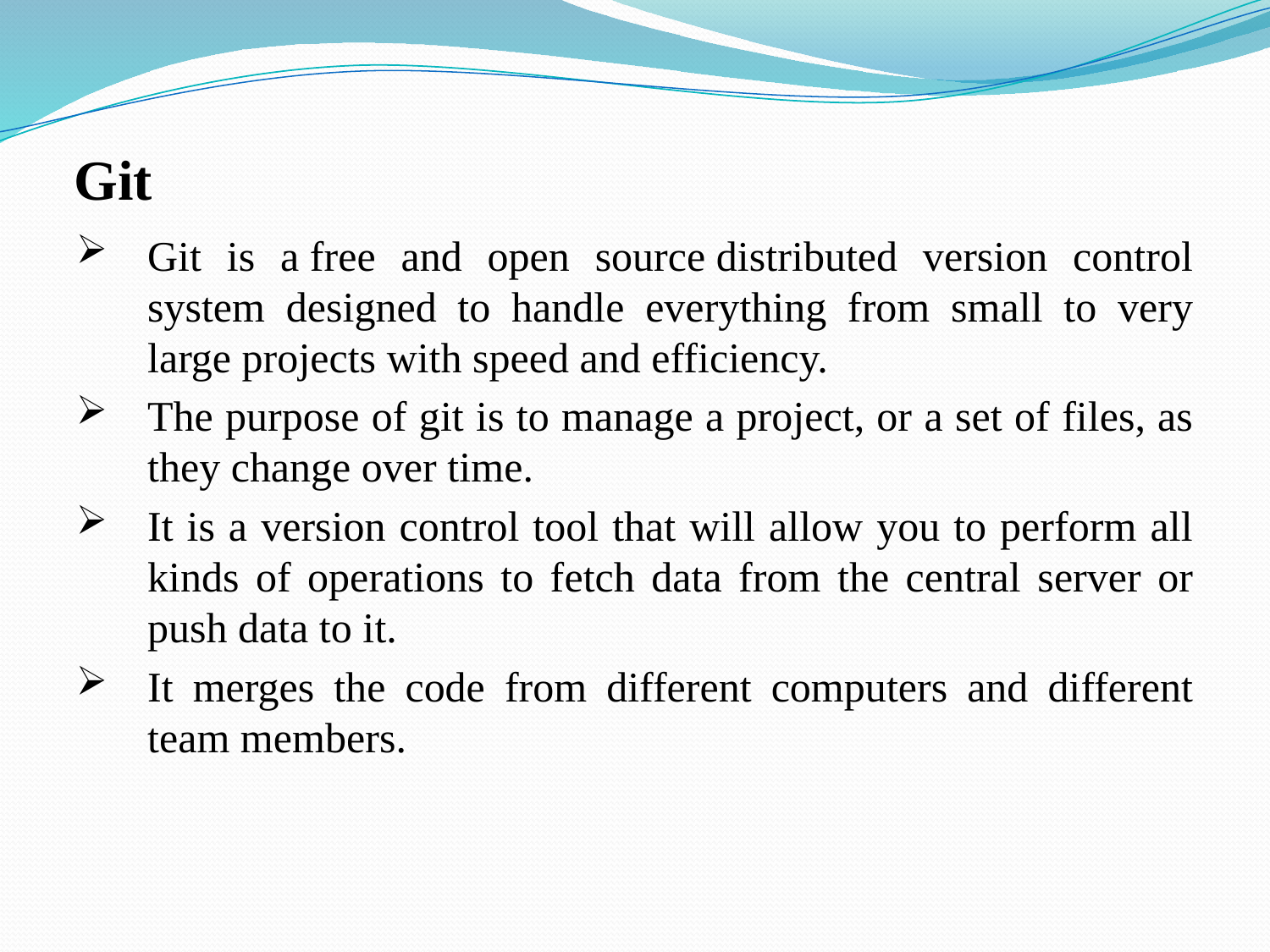

# Git
Git is a free and open source distributed version control system designed to handle everything from small to very large projects with speed and efficiency.
The purpose of git is to manage a project, or a set of files, as they change over time.
It is a version control tool that will allow you to perform all kinds of operations to fetch data from the central server or push data to it.
It merges the code from different computers and different team members.

7